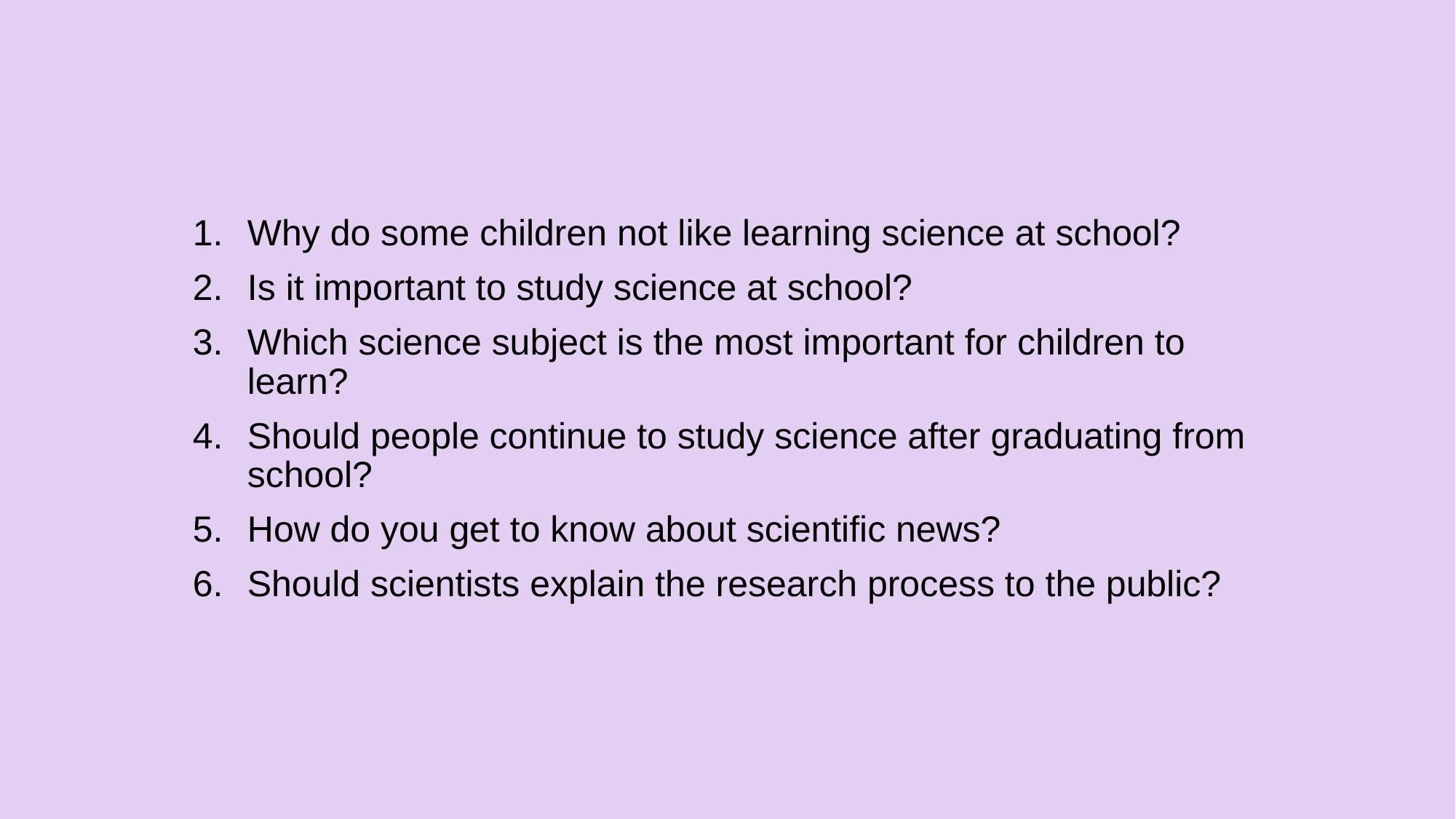

Why do some children not like learning science at school?
Is it important to study science at school?
Which science subject is the most important for children to learn?
Should people continue to study science after graduating from school?
How do you get to know about scientific news?
Should scientists explain the research process to the public?